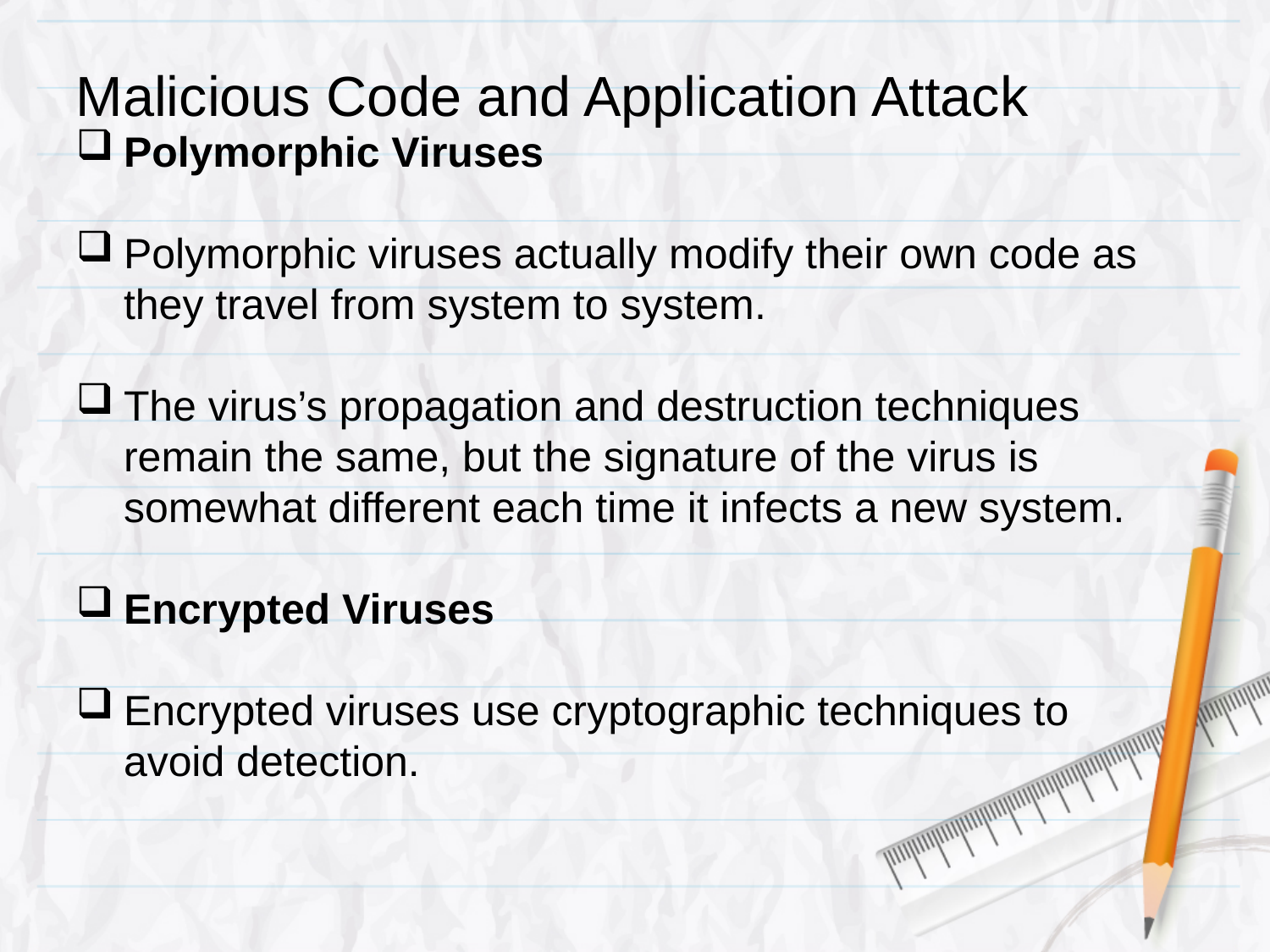

# Malicious Code and Application Attack
Polymorphic Viruses

Polymorphic viruses actually modify their own code as they travel from system to system.

The virus’s propagation and destruction techniques remain the same, but the signature of the virus is somewhat different each time it infects a new system.

Encrypted Viruses

Encrypted viruses use cryptographic techniques to avoid detection.